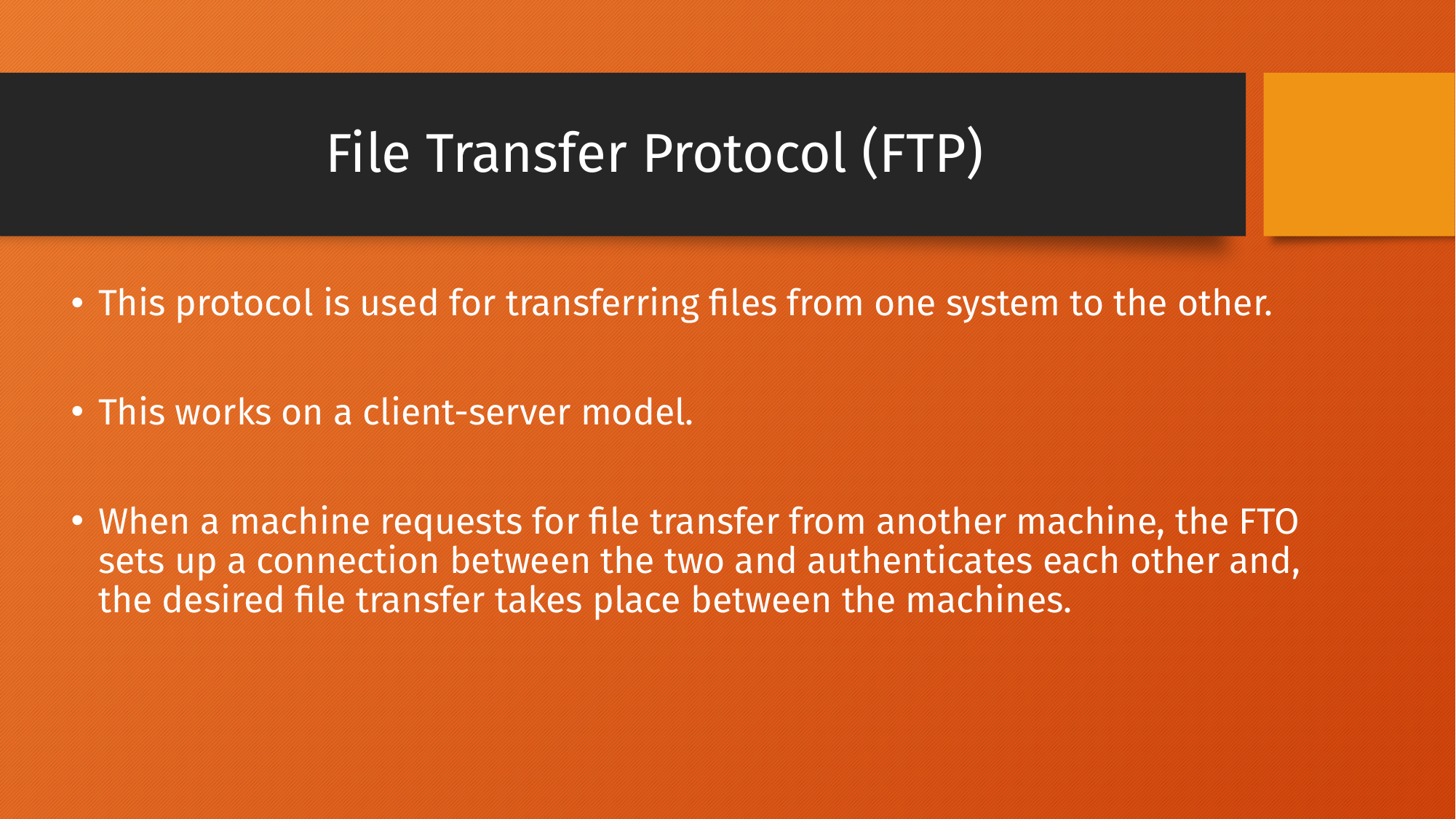

# File Transfer Protocol (FTP)
This protocol is used for transferring files from one system to the other.

This works on a client-server model.

When a machine requests for file transfer from another machine, the FTO sets up a connection between the two and authenticates each other and, the desired file transfer takes place between the machines.